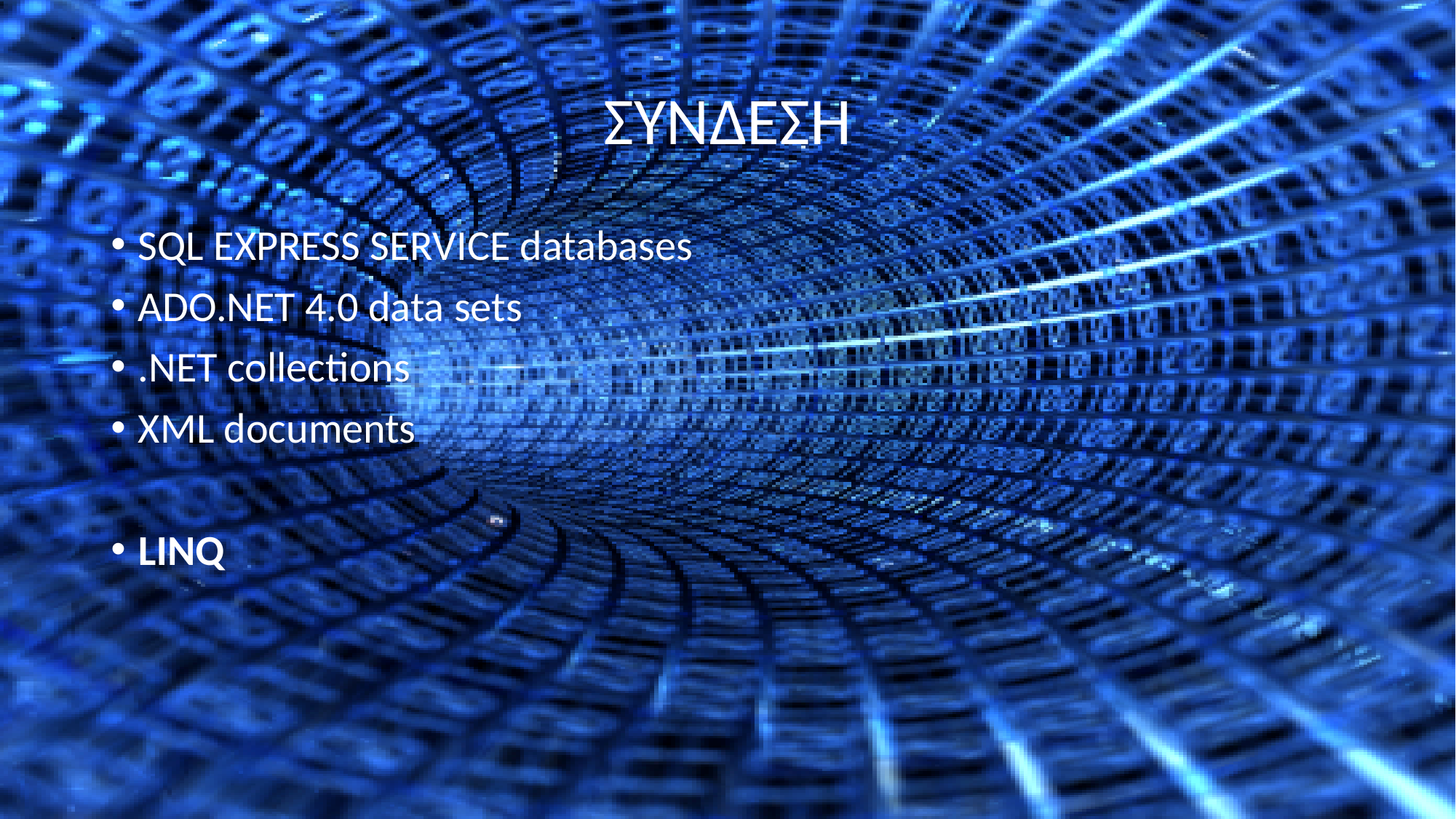

# ΣΥΝΔΕΣΗ
SQL EXPRESS SERVICE databases
ADO.NET 4.0 data sets
.NET collections
XML documents

LINQ